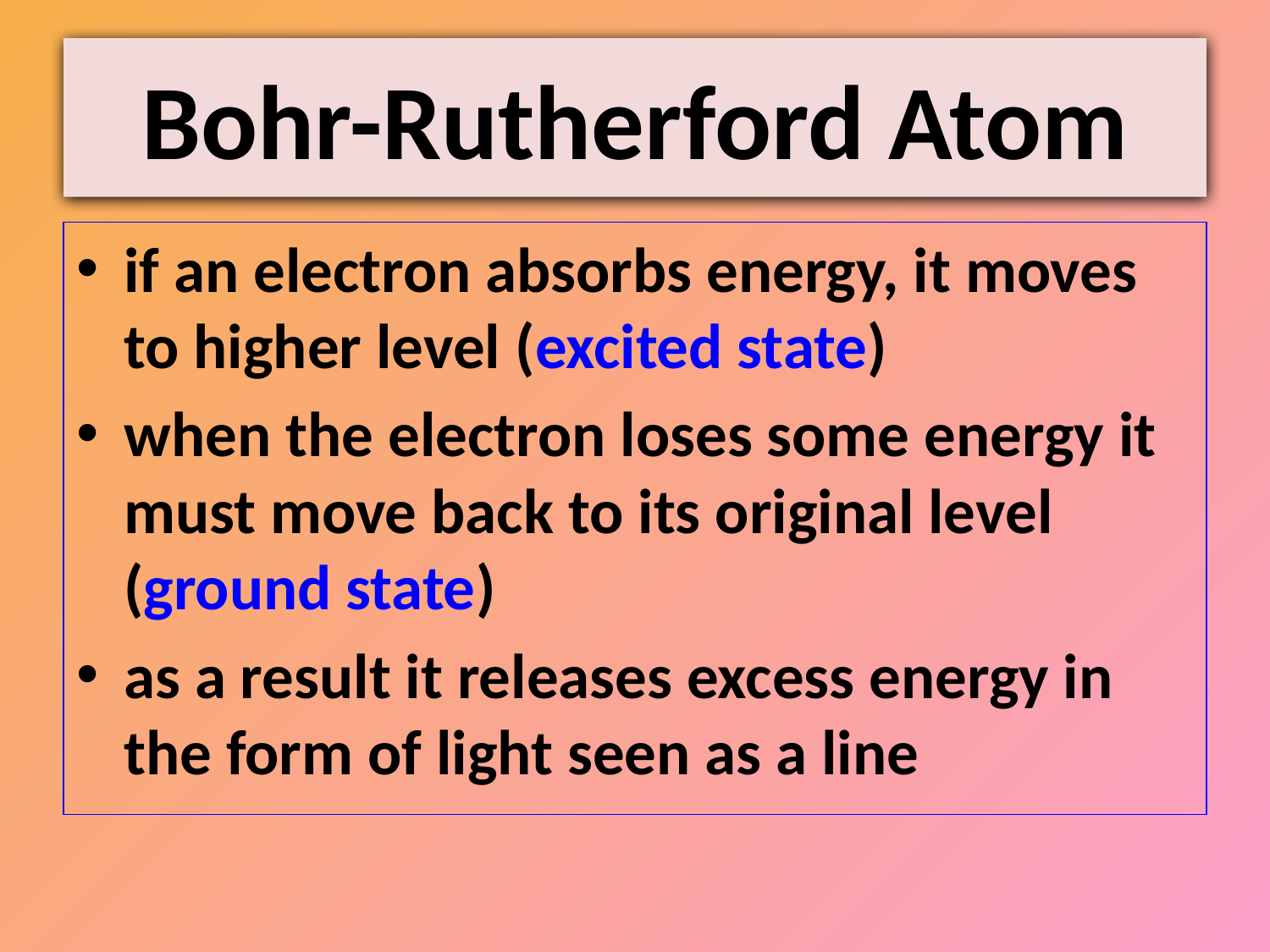

# Bohr-Rutherford Atom
if an electron absorbs energy, it moves to higher level (excited state)
when the electron loses some energy it must move back to its original level (ground state)
as a result it releases excess energy in the form of light seen as a line